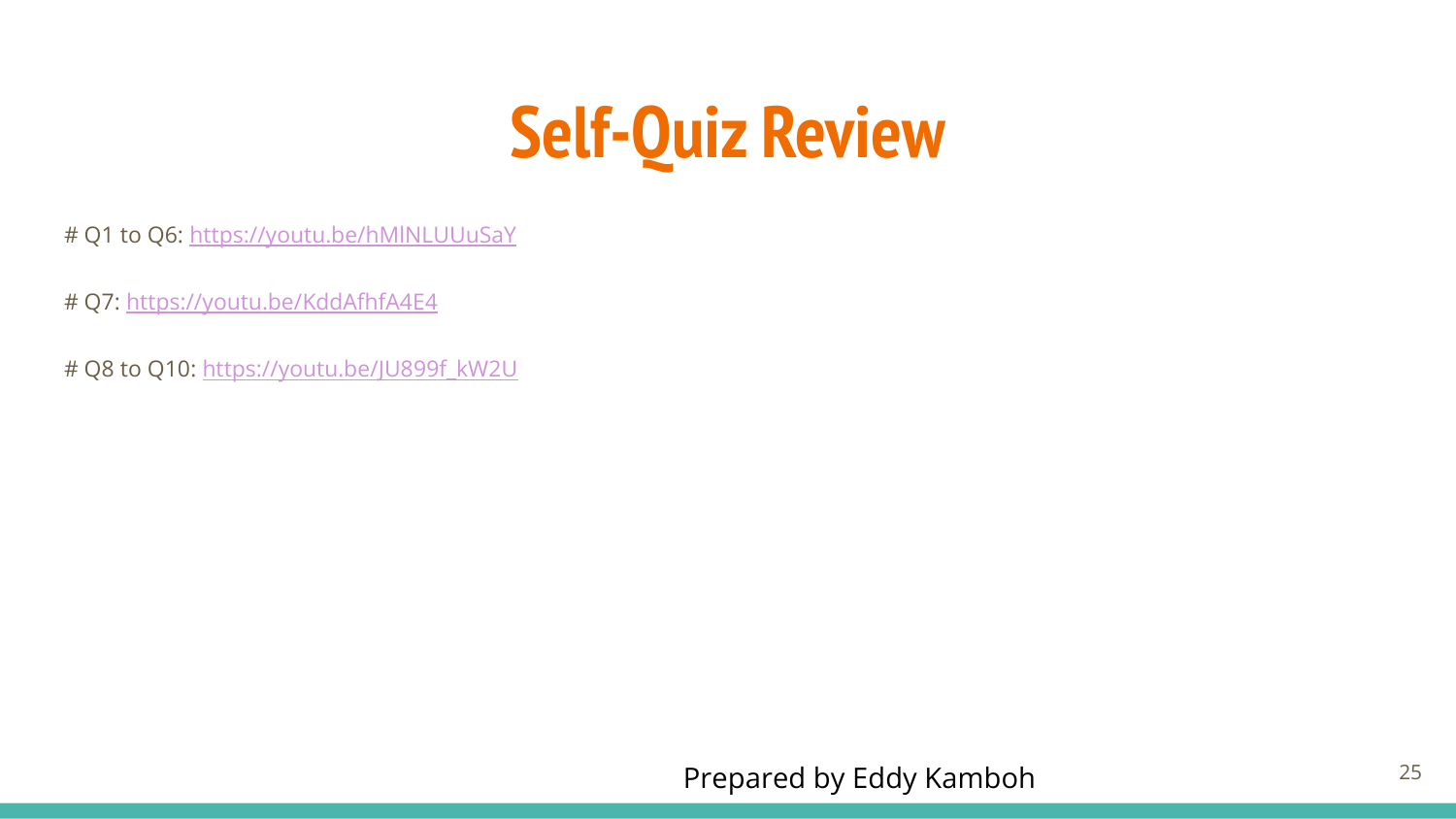

# Self-Quiz Review
# Q1 to Q6: https://youtu.be/hMlNLUUuSaY
# Q7: https://youtu.be/KddAfhfA4E4
# Q8 to Q10: https://youtu.be/JU899f_kW2U

25